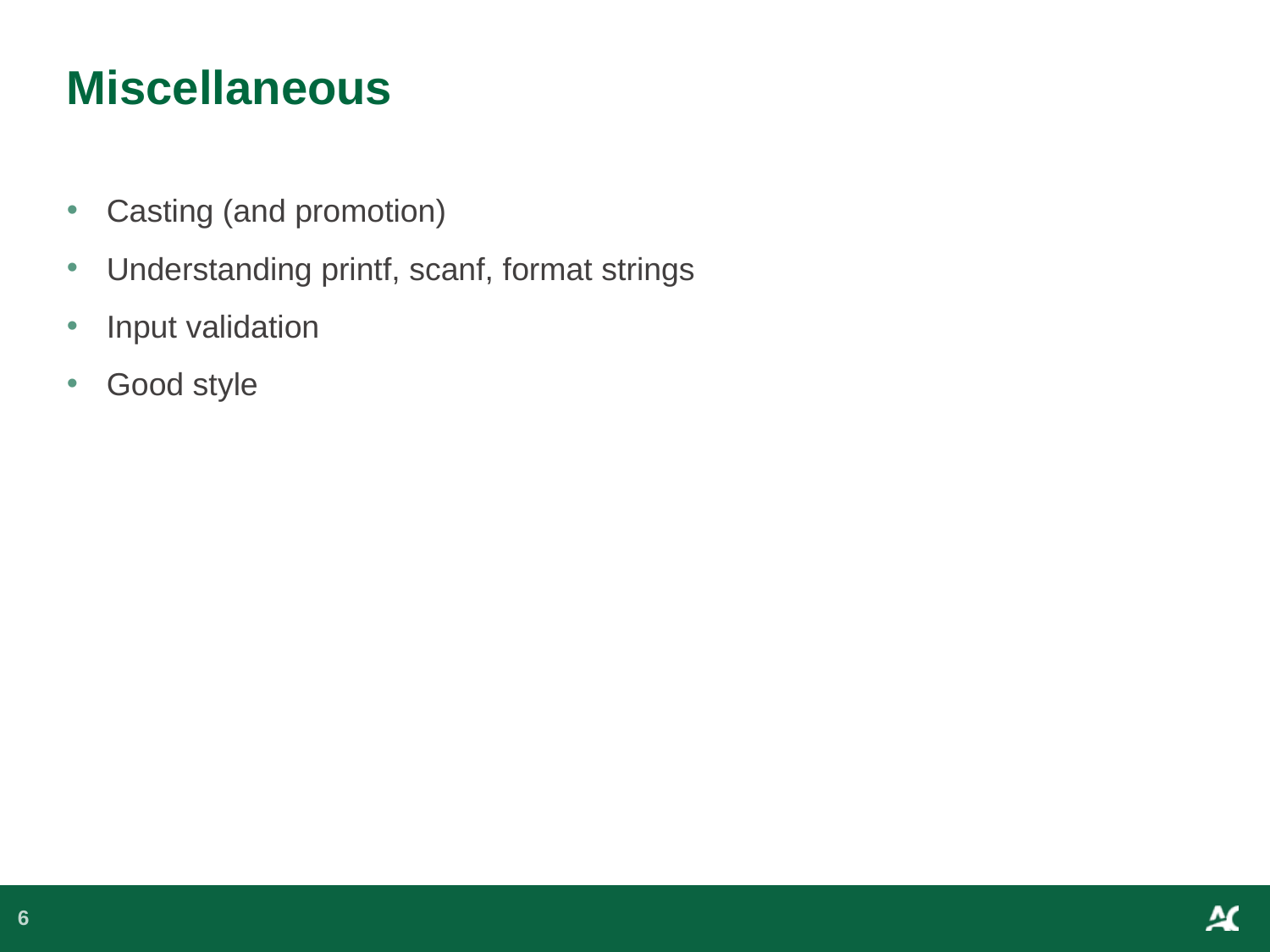

# Miscellaneous
Casting (and promotion)
Understanding printf, scanf, format strings
Input validation
Good style

6